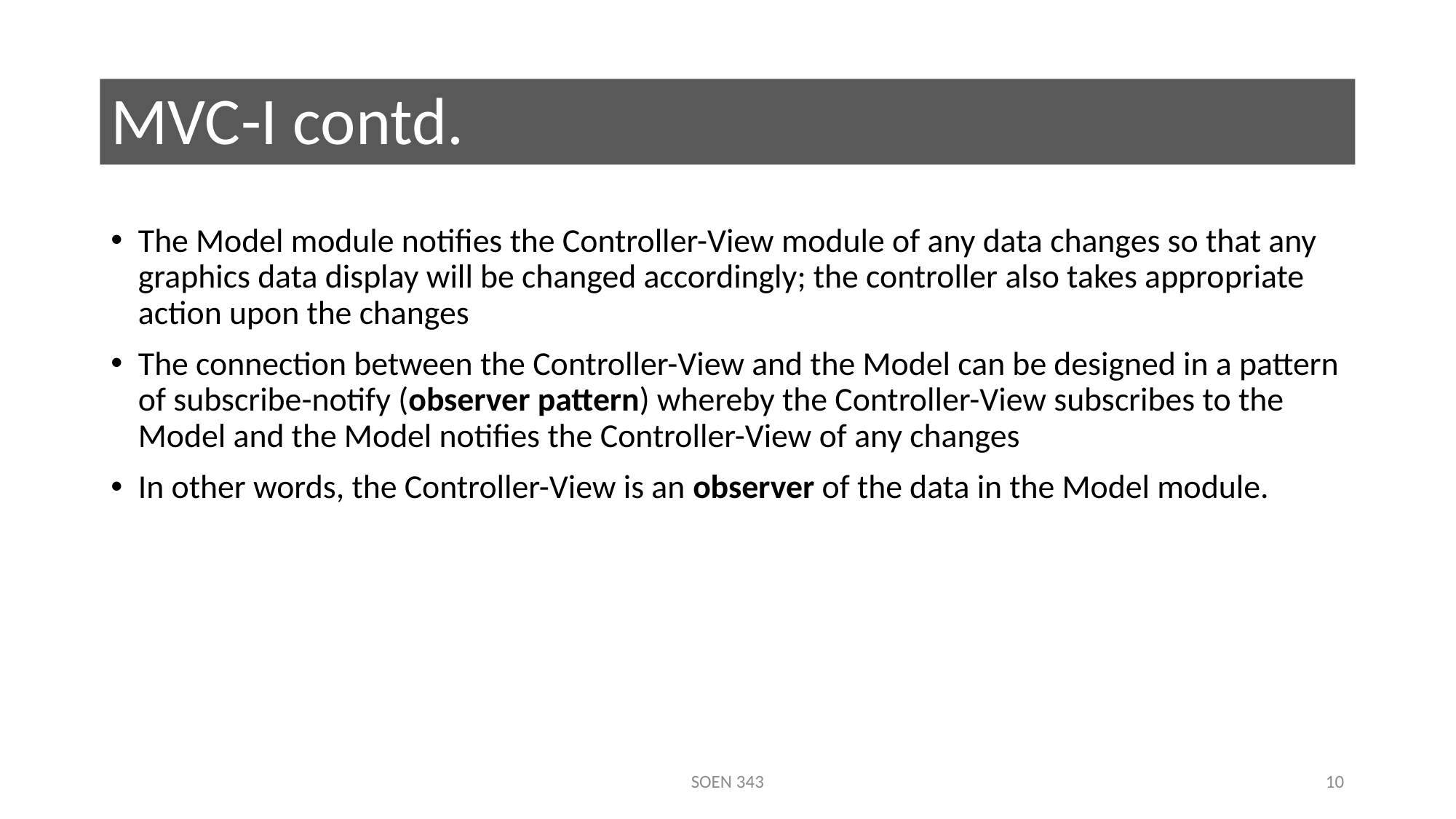

# MVC-I contd.
The Model module notifies the Controller-View module of any data changes so that any graphics data display will be changed accordingly; the controller also takes appropriate action upon the changes
The connection between the Controller-View and the Model can be designed in a pattern of subscribe-notify (observer pattern) whereby the Controller-View subscribes to the Model and the Model notifies the Controller-View of any changes
In other words, the Controller-View is an observer of the data in the Model module.

SOEN 343
10